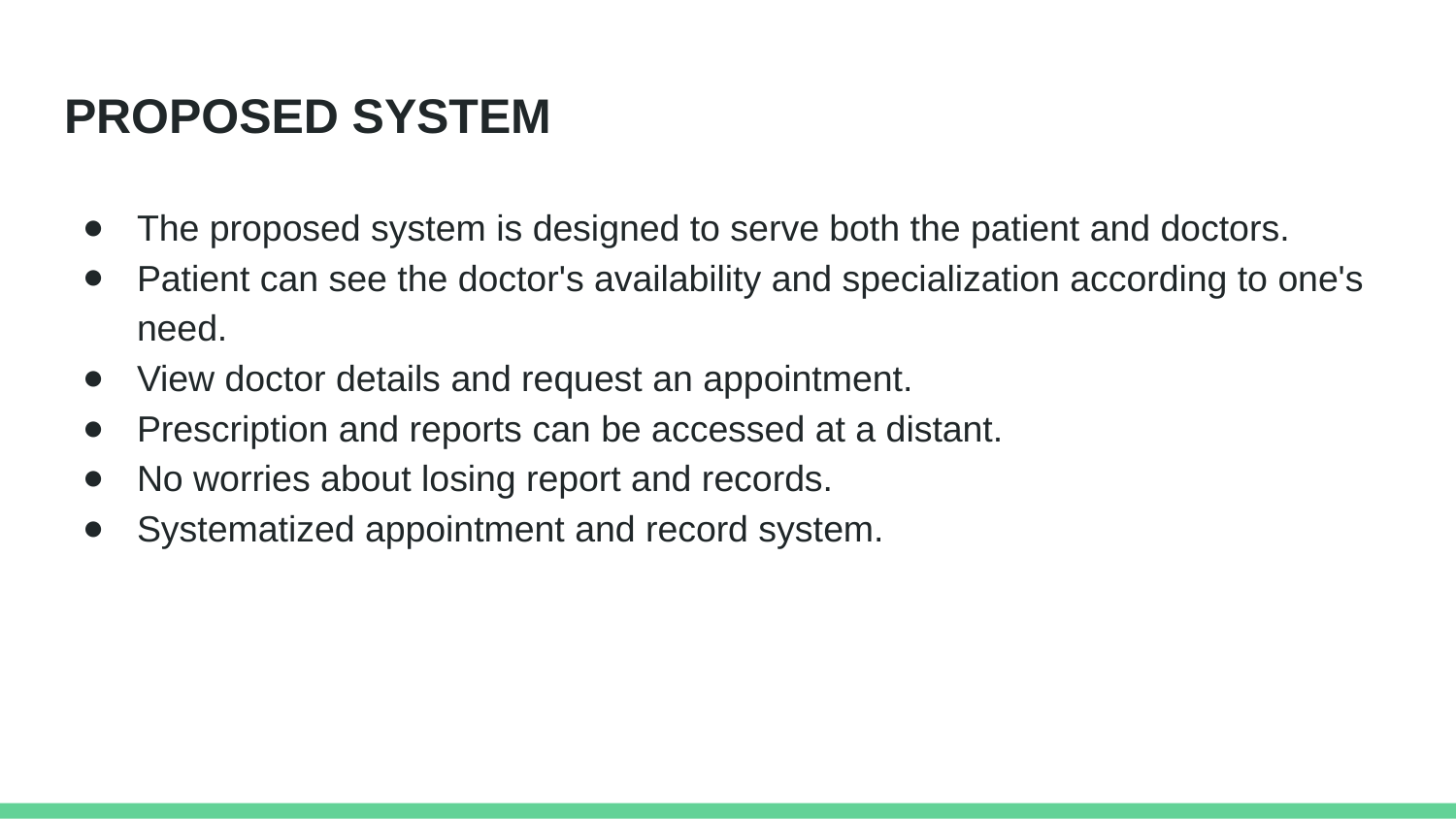

# PROPOSED SYSTEM
The proposed system is designed to serve both the patient and doctors.
Patient can see the doctor's availability and specialization according to one's need.
View doctor details and request an appointment.
Prescription and reports can be accessed at a distant.
No worries about losing report and records.
Systematized appointment and record system.